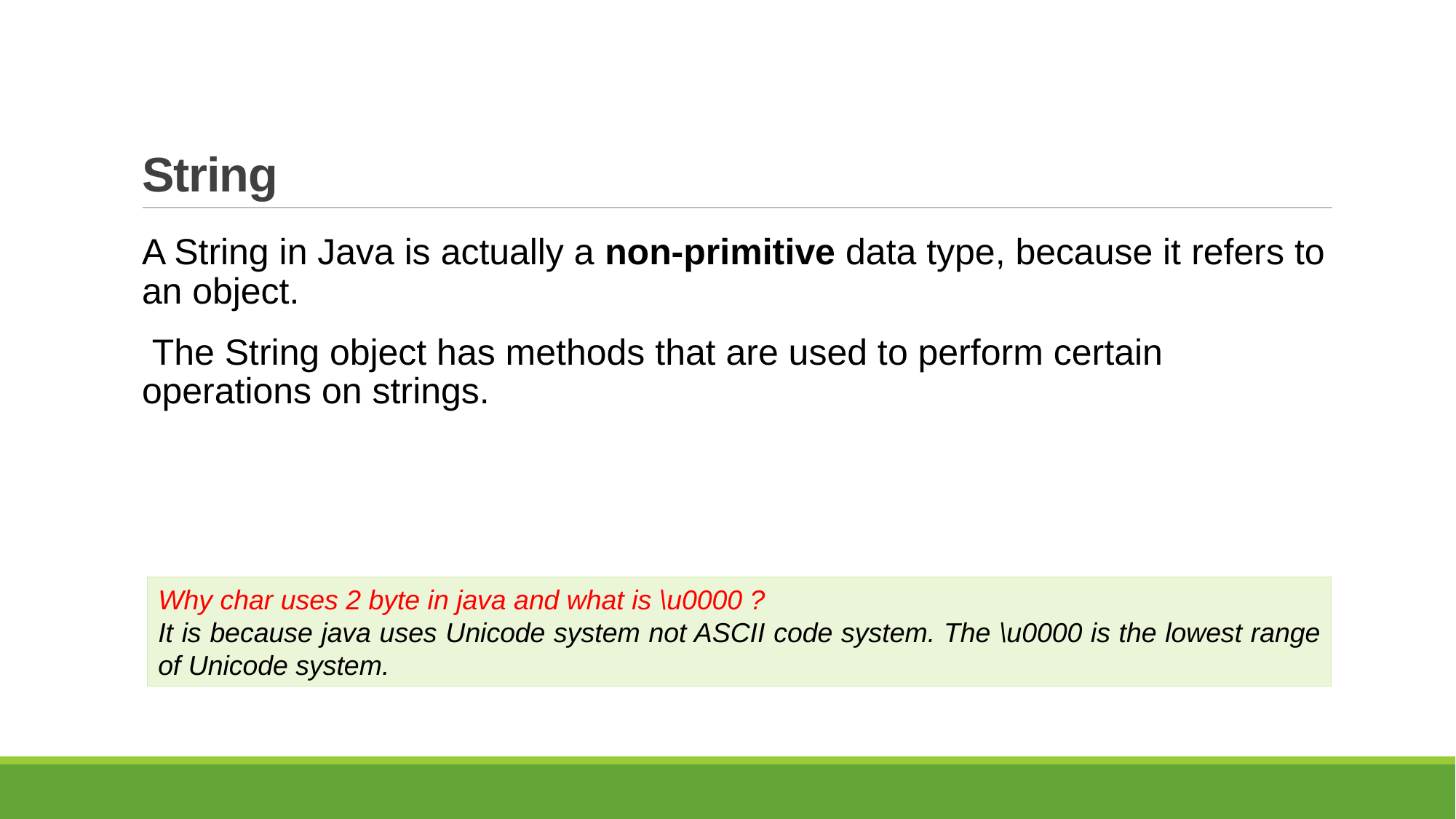

# String
A String in Java is actually a non-primitive data type, because it refers to an object.
 The String object has methods that are used to perform certain operations on strings.

Why char uses 2 byte in java and what is \u0000 ?
It is because java uses Unicode system not ASCII code system. The \u0000 is the lowest range of Unicode system.